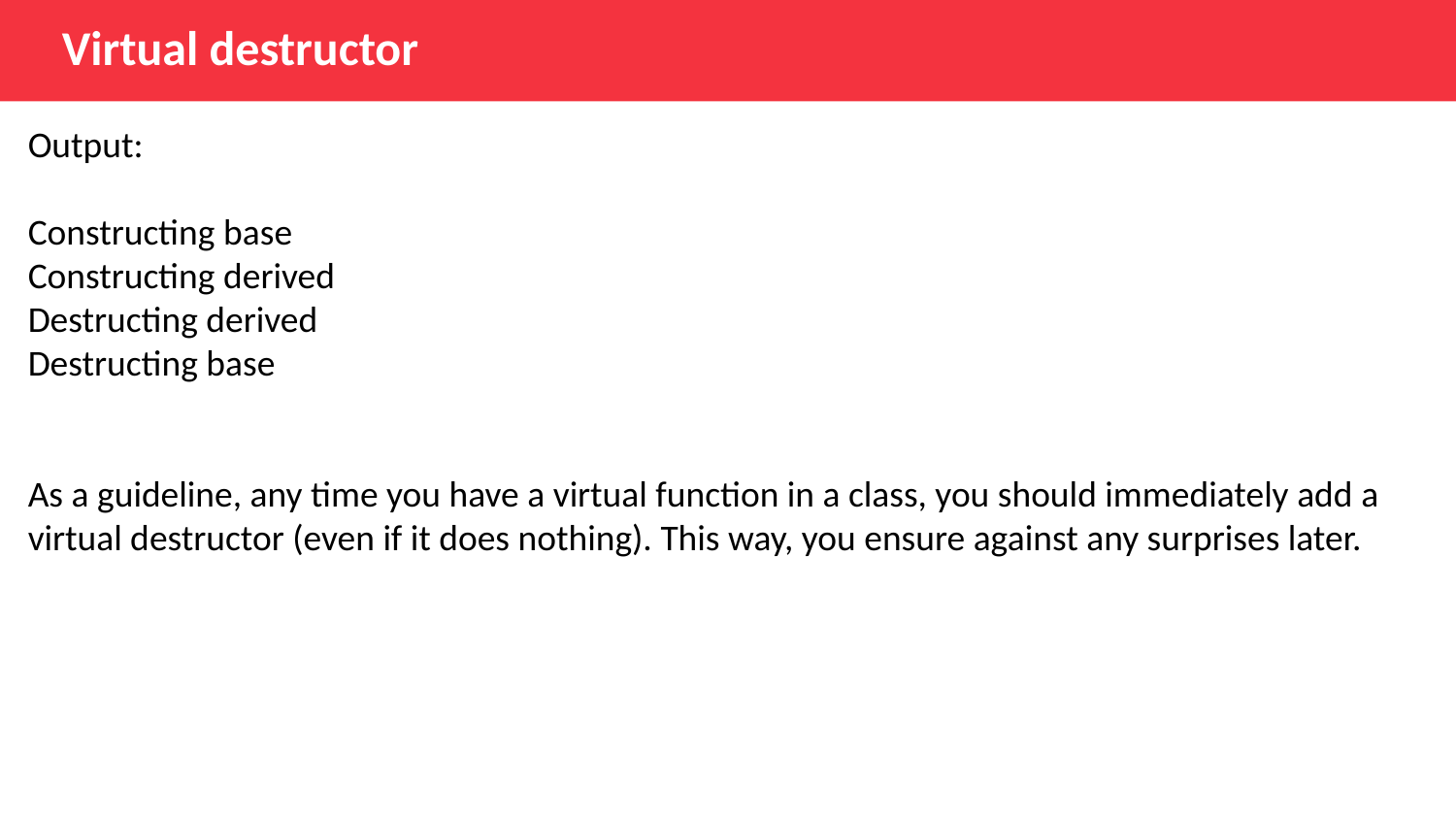

Virtual destructor
Output:

Constructing base
Constructing derived
Destructing derived
Destructing base

As a guideline, any time you have a virtual function in a class, you should immediately add a virtual destructor (even if it does nothing). This way, you ensure against any surprises later.